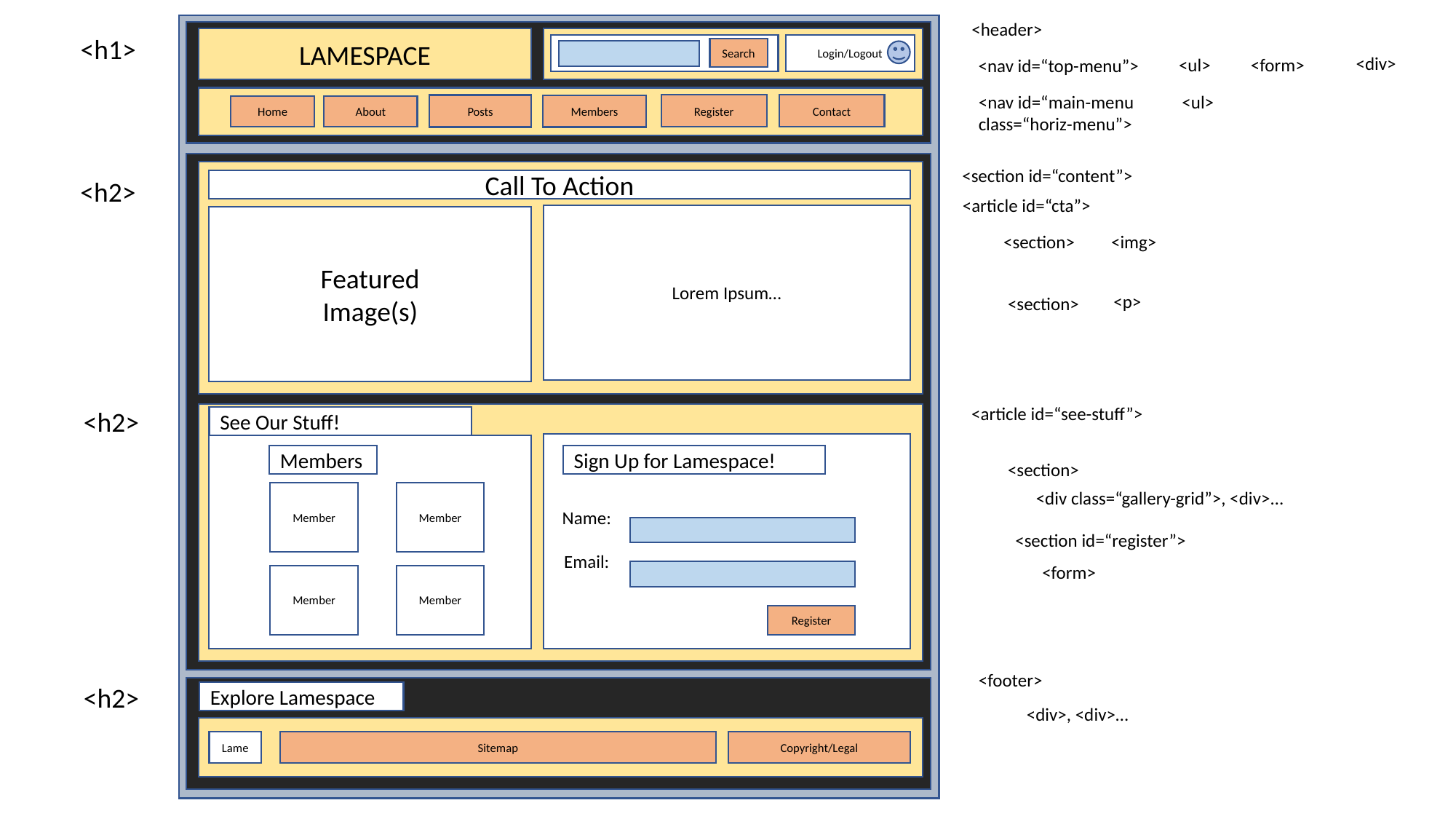

<header>

<h1>

LAMESPACE

Login/Logout
Search

<div>
<ul>
<form>
<nav id=“top-menu”>
<ul>
<nav id=“main-menu
class=“horiz-menu”>

Register
Contact
Posts
Members
About
Home

<section id=“content”>

<h2>
Call To Action
<article id=“cta”>
Lorem Ipsum…
Featured
Image(s)
<section>
<img>
<p>
<section>
<article id=“see-stuff”>
<h2>

See Our Stuff!

Members
Sign Up for Lamespace!
<section>
<div class=“gallery-grid”>, <div>…
Member
Member
Name:

<section id=“register”>
Email:
<form>

Member
Member
Register
<footer>
<h2>

Explore Lamespace
<div>, <div>…

Lame
Copyright/Legal
Sitemap